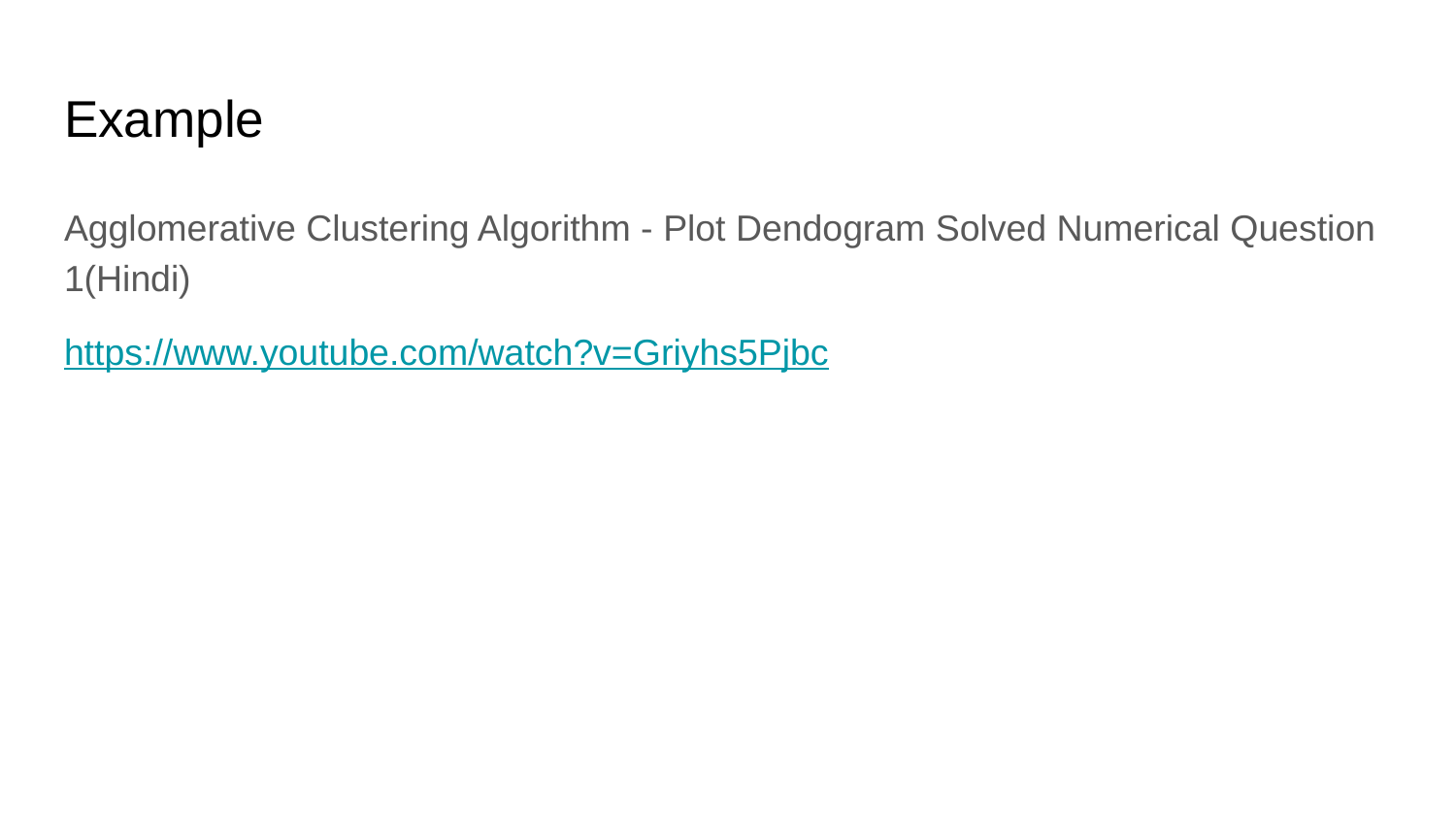

# Example
Agglomerative Clustering Algorithm - Plot Dendogram Solved Numerical Question 1(Hindi)
https://www.youtube.com/watch?v=Griyhs5Pjbc